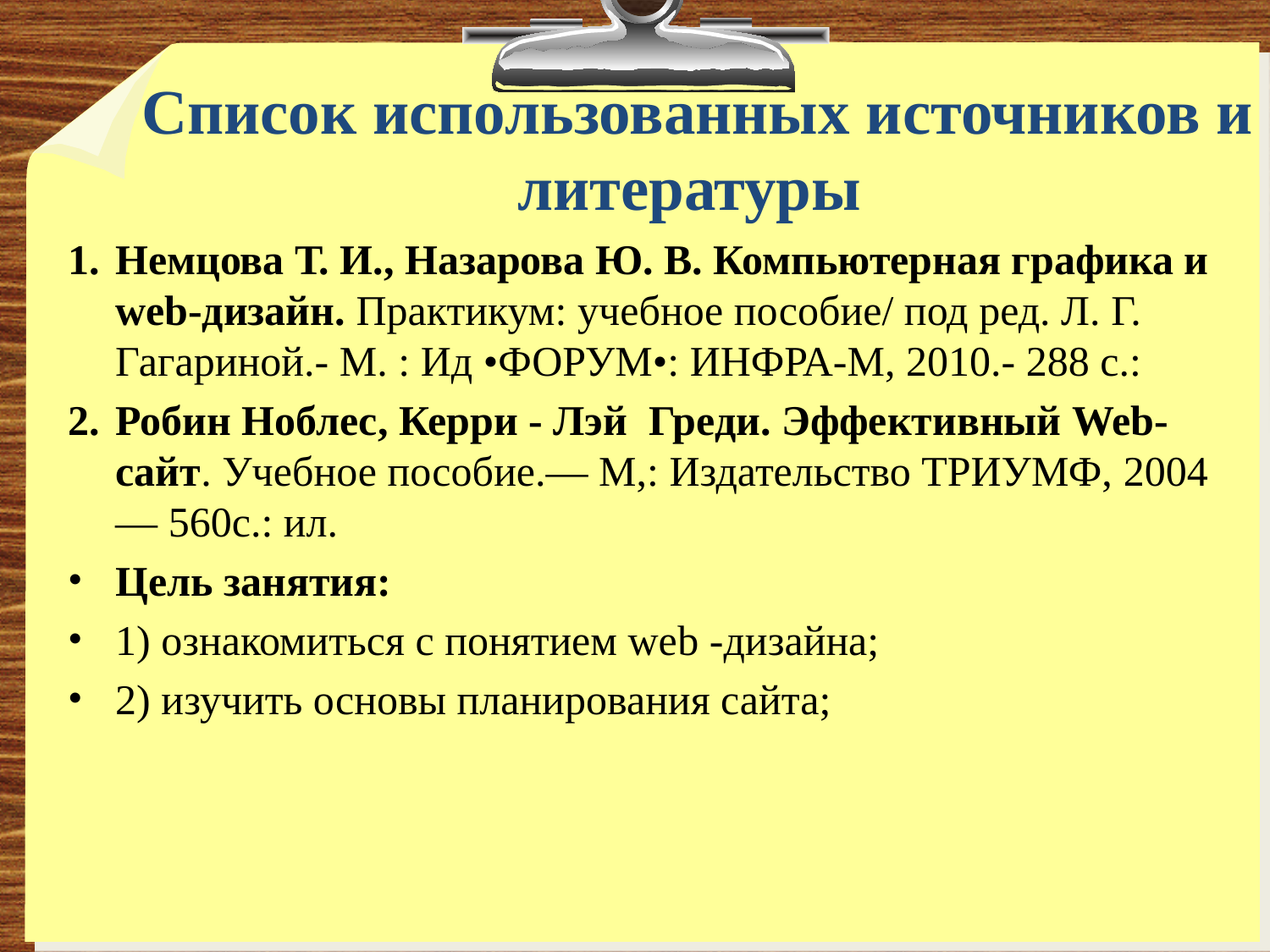

# Список использованных источников и литературы
Немцова Т. И., Назарова Ю. В. Компьютерная графика и wеb-дизайн. Практикум: учебное пособие/ под ред. Л. Г. Гагариной.- М. : Ид •ФОРУМ•: ИНФРА-М, 2010.- 288 с.:
Робин Ноблес, Керри - Лэй  Греди. Эффективный Web-сайт. Учебное пособие.— М,: Издательство ТРИУМФ, 2004 — 560с.: ил.
Цель занятия:
1) ознакомиться с понятием wеb -дизайна;
2) изучить основы планирования сайта;